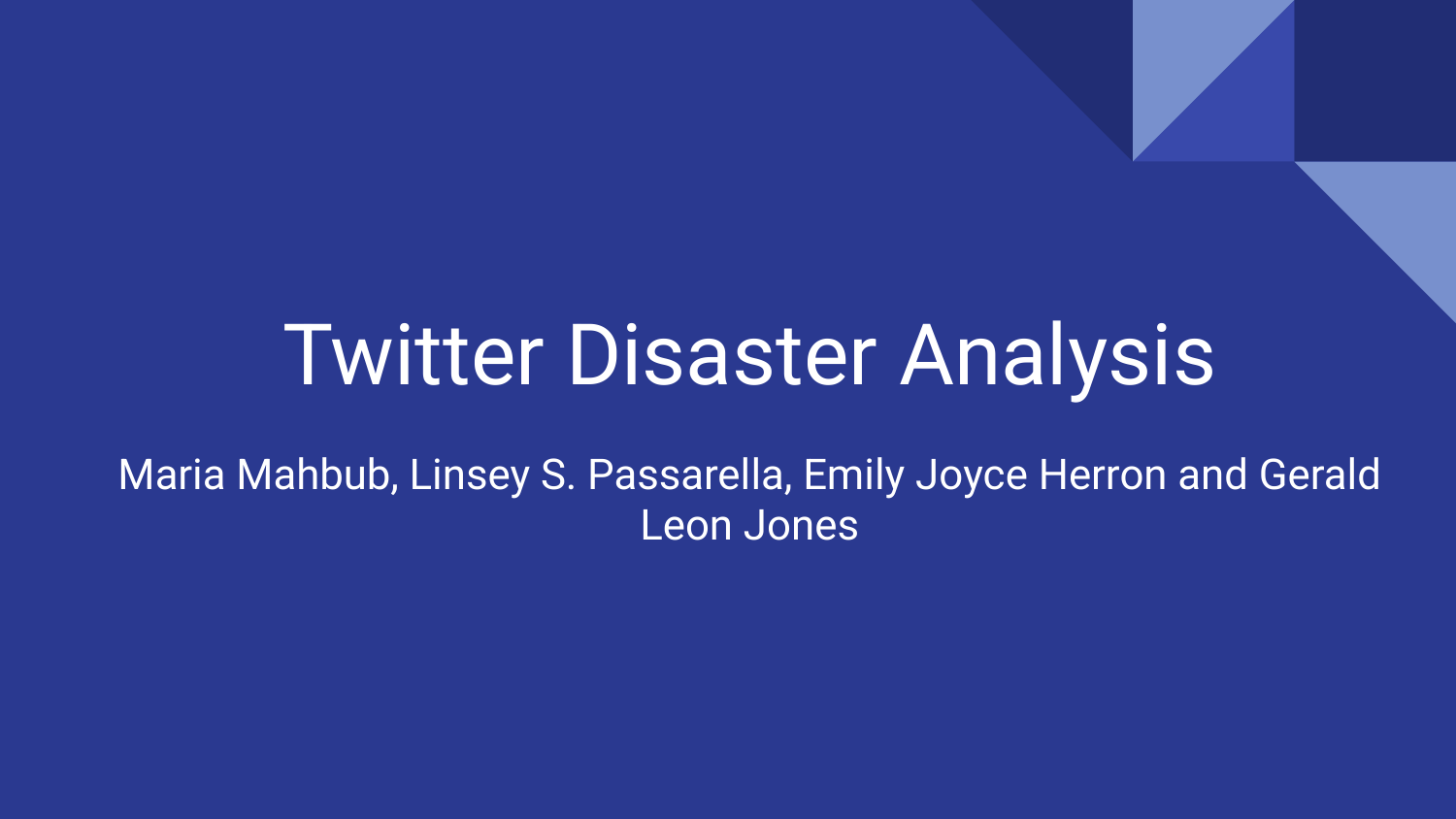

# Twitter Disaster Analysis
Maria Mahbub, Linsey S. Passarella, Emily Joyce Herron and Gerald Leon Jones